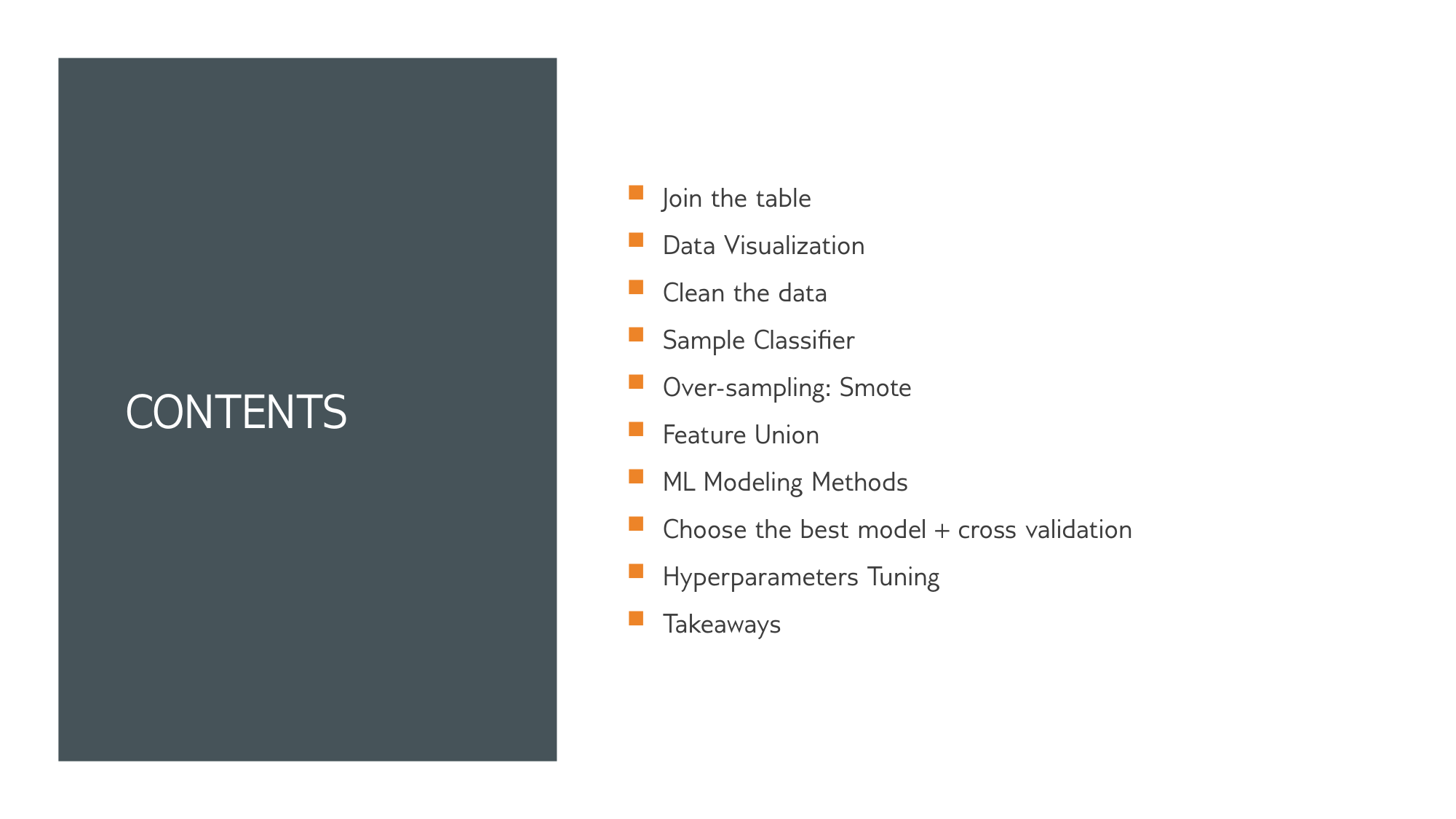

# Contents
Join the table
Data Visualization
Clean the data
Sample Classifier
Over-sampling: Smote
Feature Union
ML Modeling Methods
Choose the best model + cross validation
Hyperparameters Tuning
Takeaways